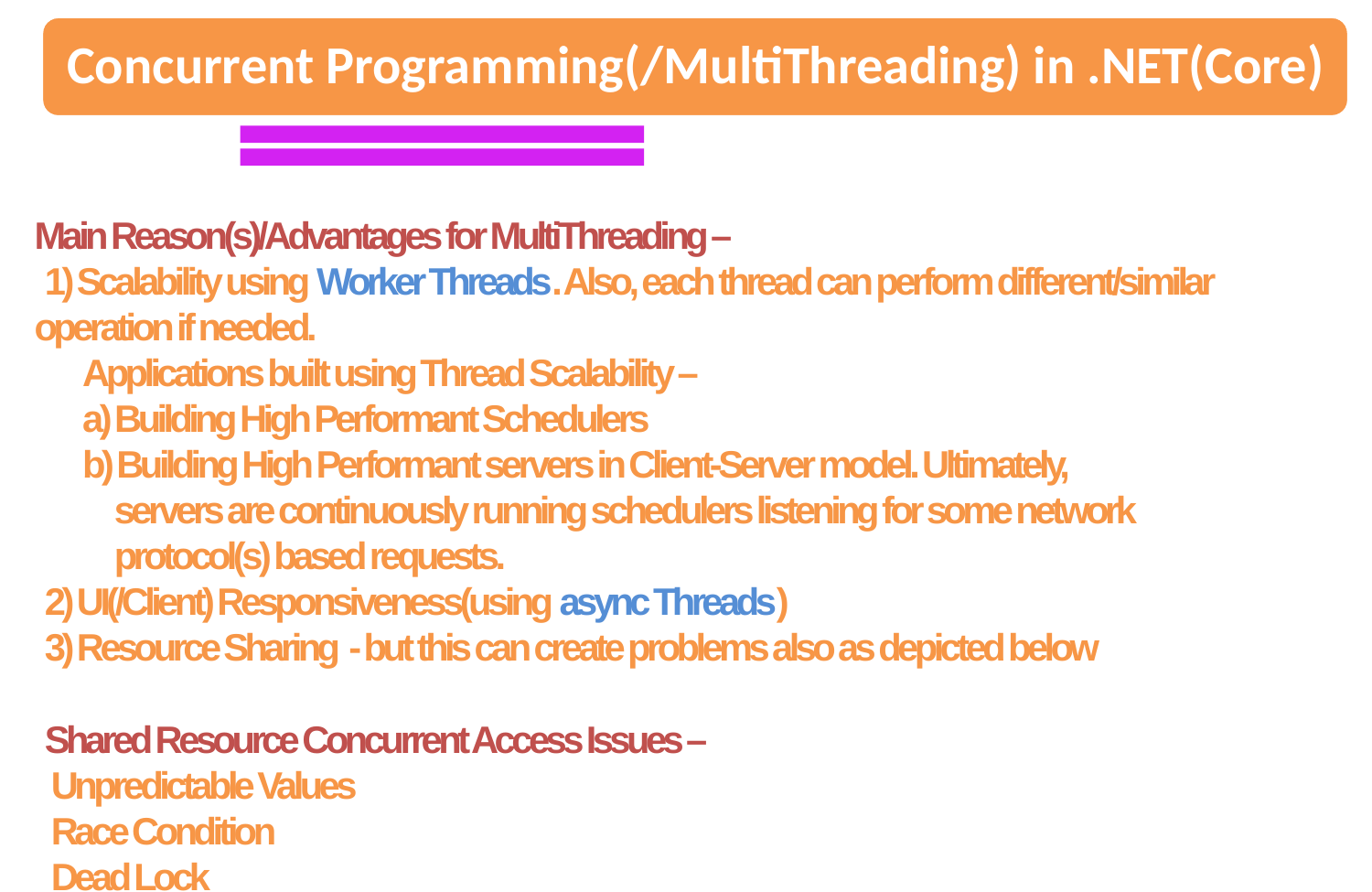

Concurrent Programming(/MultiThreading) in .NET(Core)

Main Reason(s)/Advantages for MultiThreading –
 1) Scalability using Worker Threads. Also, each thread can perform different/similar operation if needed.
       Applications built using Thread Scalability –
       a) Building High Performant Schedulers
       b) Building High Performant servers in Client-Server model. Ultimately,
            servers are continuously running schedulers listening for some network
            protocol(s) based requests.
 2) UI(/Client) Responsiveness(using async Threads)
 3) Resource Sharing  - but this can create problems also as depicted below

 Shared Resource Concurrent Access Issues –
  Unpredictable Values
  Race Condition
  Dead Lock